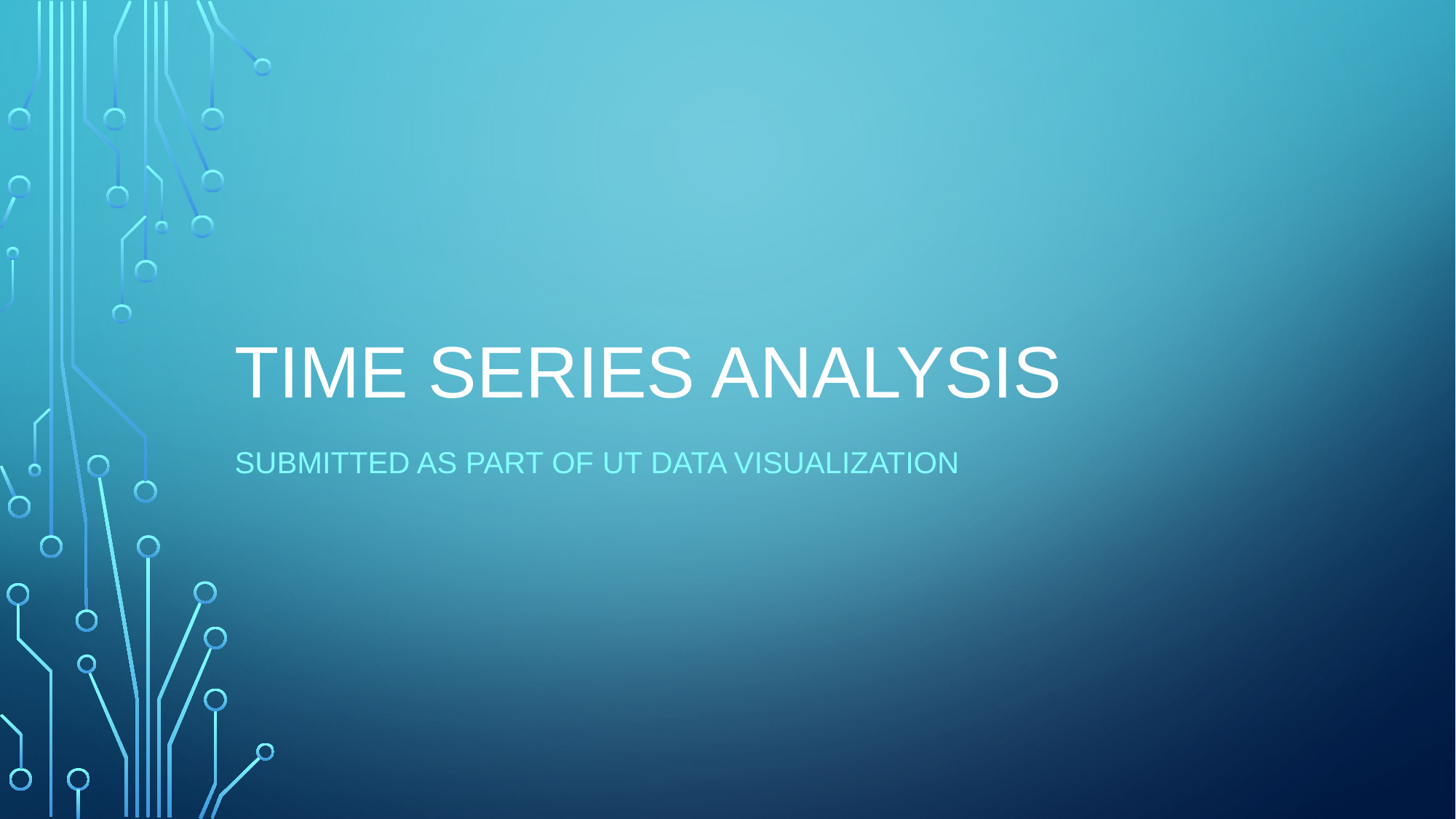

# Time Series Analysis
Submitted as part of UT data Visualization